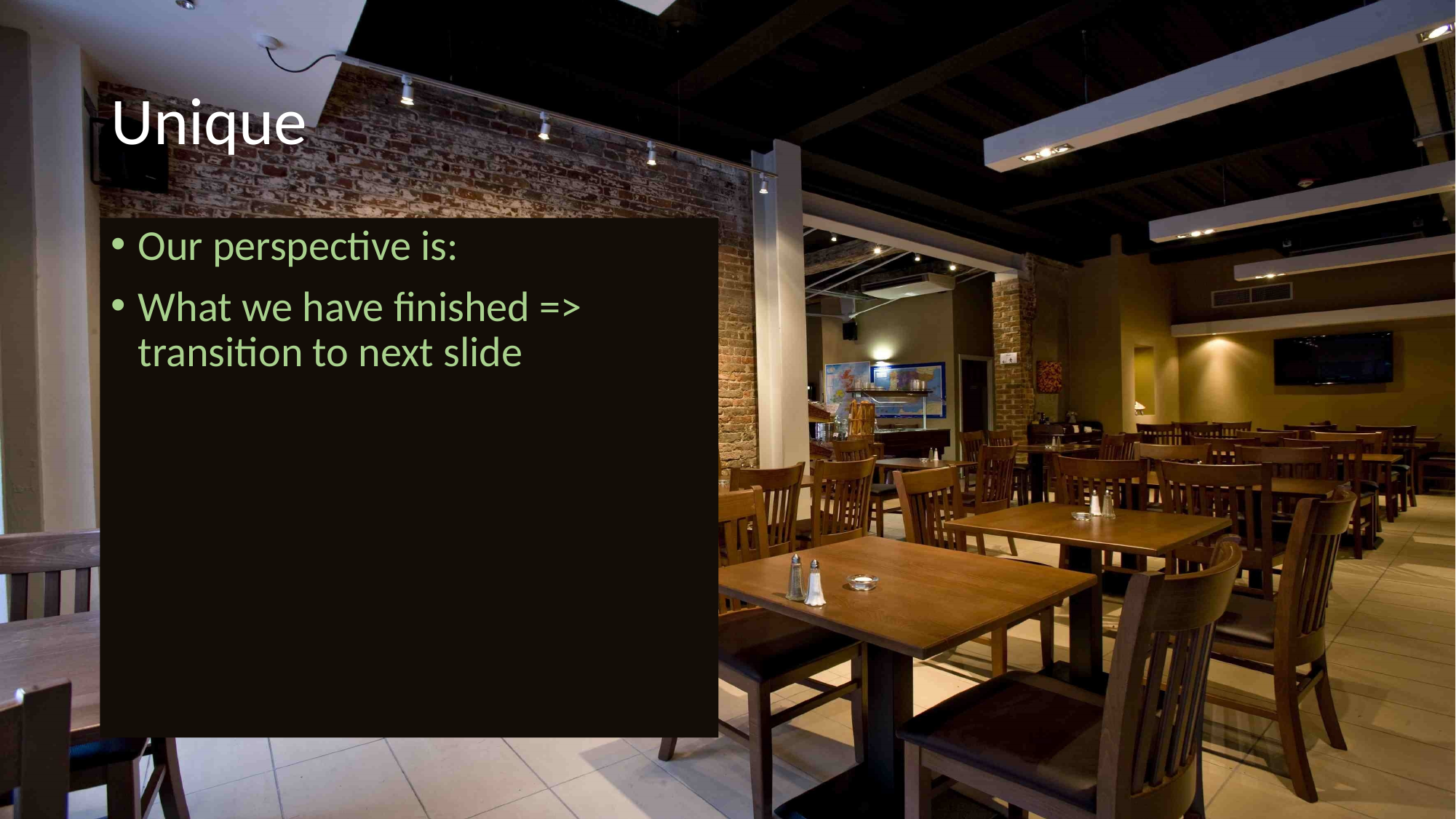

# Unique
Our perspective is:
What we have finished => transition to next slide